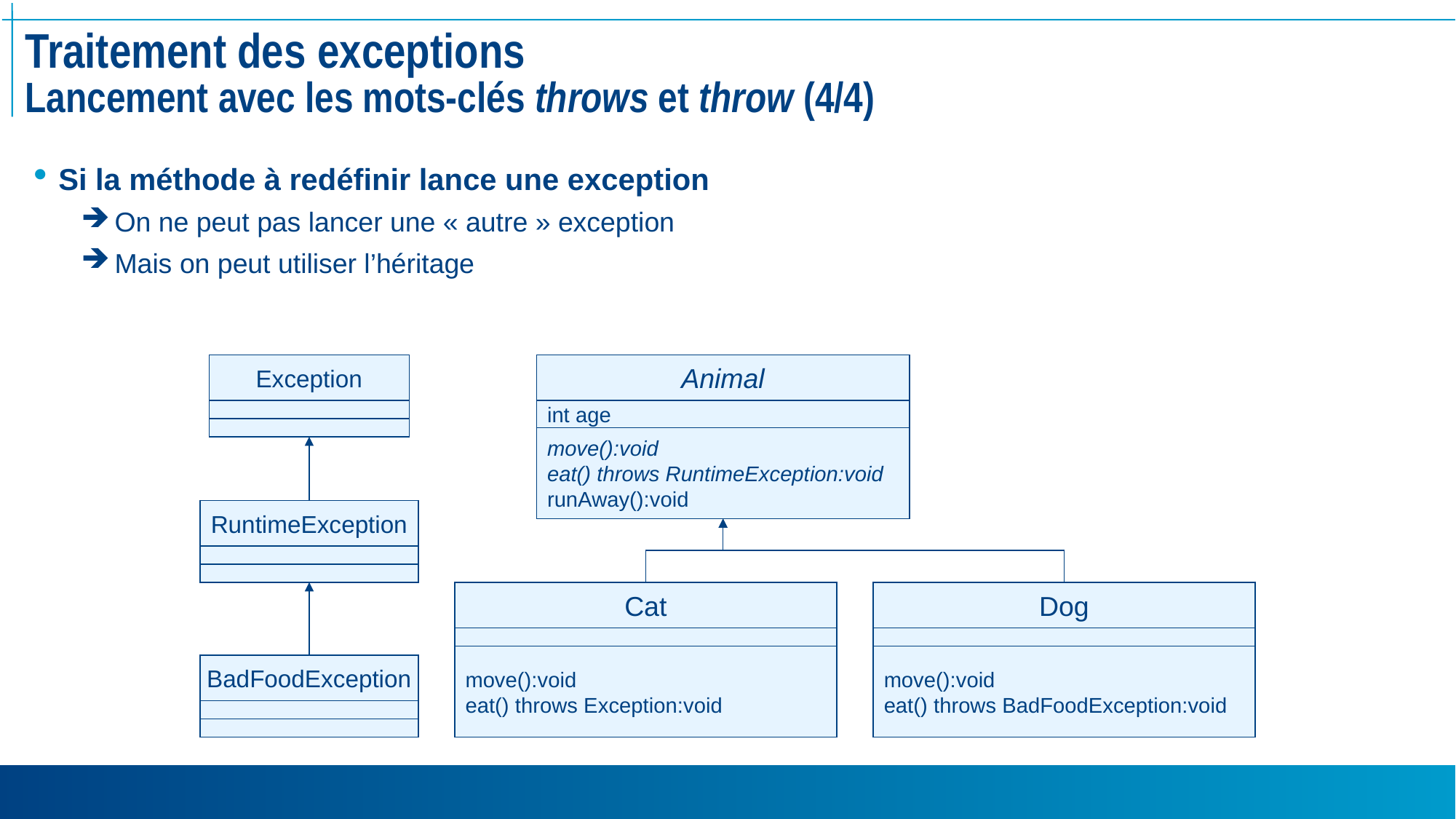

# Traitement des exceptions Lancement avec les mots-clés throws et throw (4/4)
Si la méthode à redéfinir lance une exception
On ne peut pas lancer une « autre » exception
Mais on peut utiliser l’héritage

Exception
Animal

int age

move():void
eat() throws RuntimeException:void
runAway():void
RuntimeException

Cat
Dog

move():void
eat() throws Exception:void
move():void
eat() throws BadFoodException:void
BadFoodException